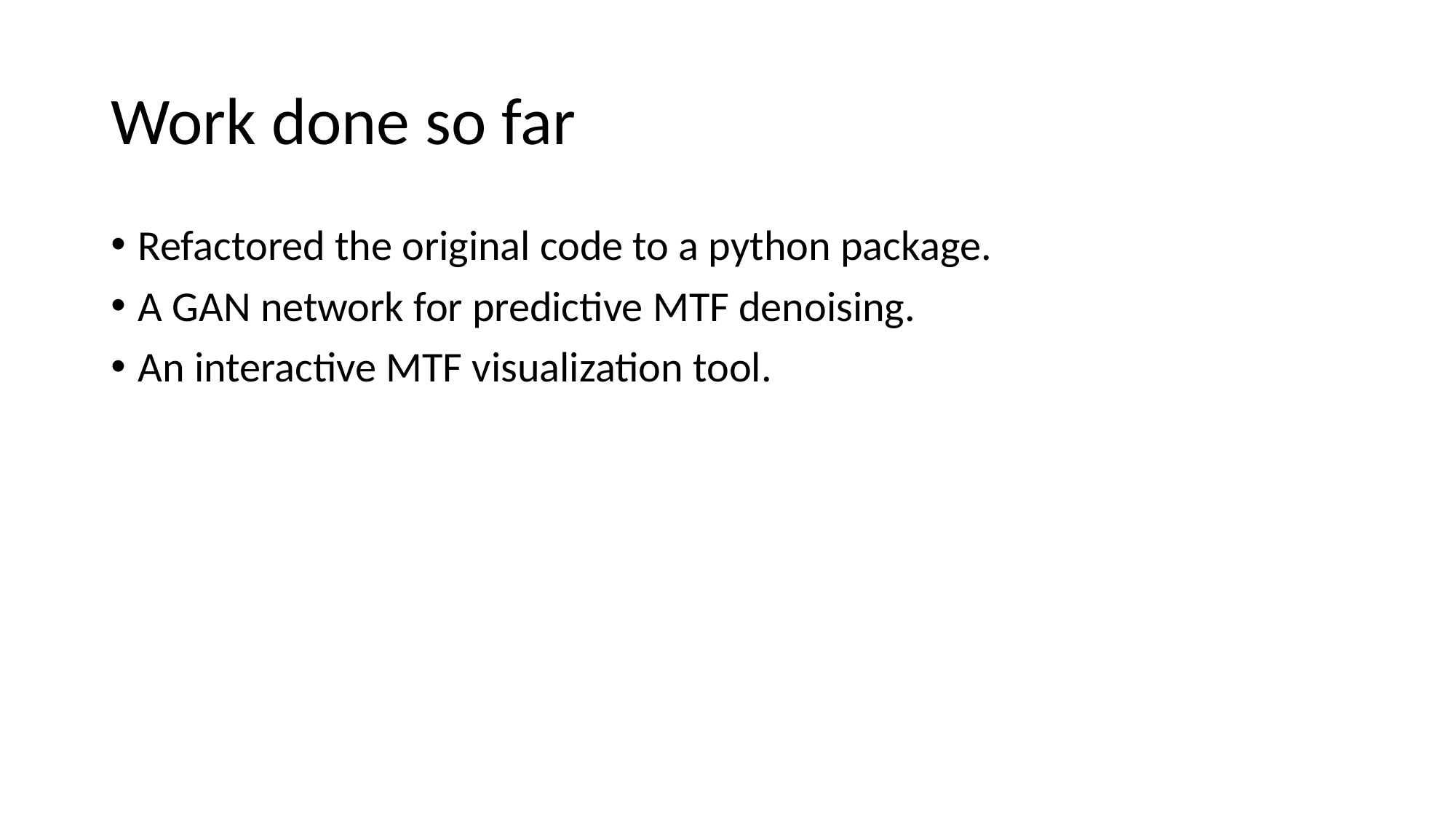

# Work done so far
Refactored the original code to a python package.
A GAN network for predictive MTF denoising.
An interactive MTF visualization tool.